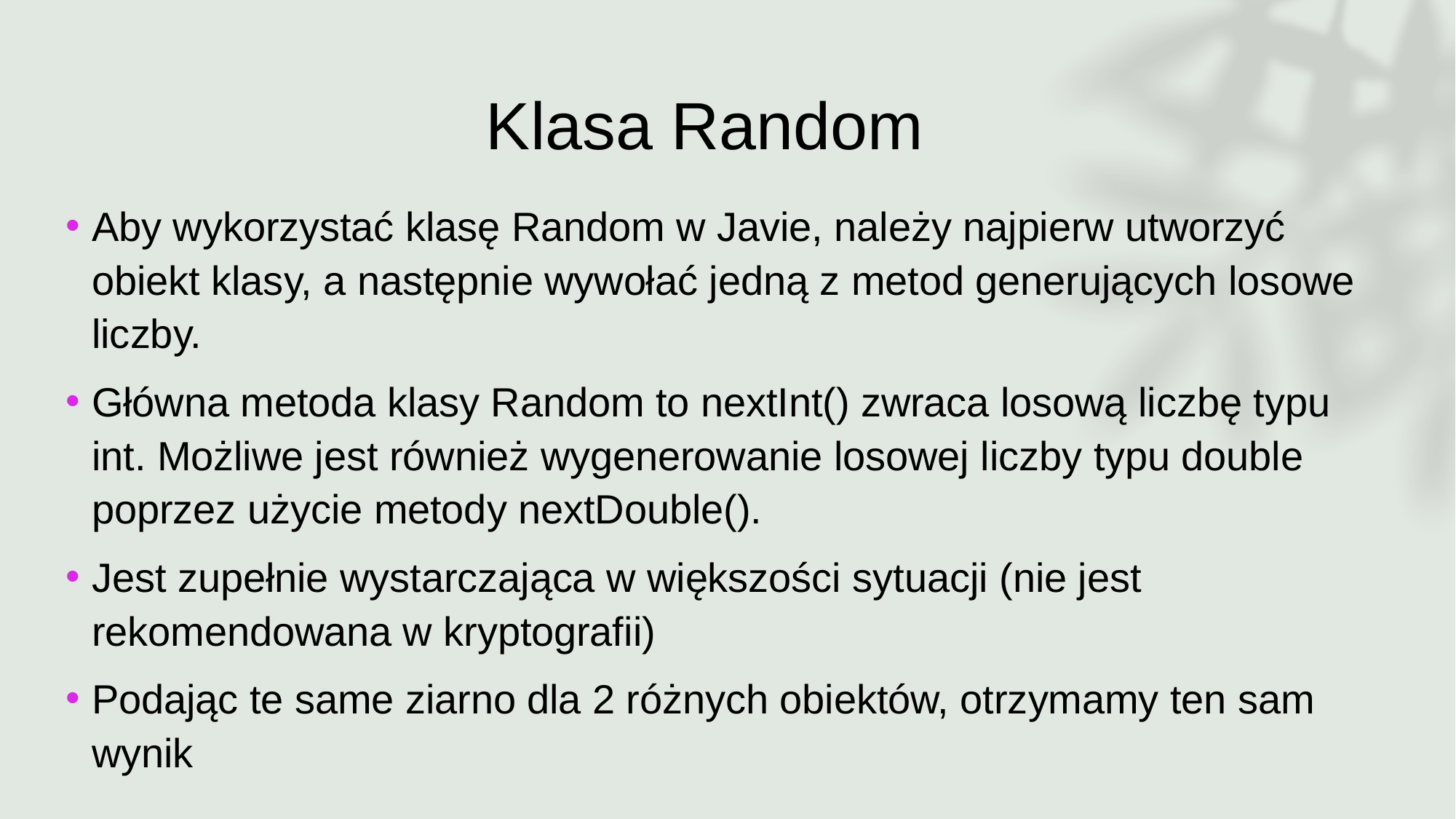

# Klasa Random
Aby wykorzystać klasę Random w Javie, należy najpierw utworzyć obiekt klasy, a następnie wywołać jedną z metod generujących losowe liczby.
Główna metoda klasy Random to nextInt() zwraca losową liczbę typu int. Możliwe jest również wygenerowanie losowej liczby typu double poprzez użycie metody nextDouble().
Jest zupełnie wystarczająca w większości sytuacji (nie jest rekomendowana w kryptografii)
Podając te same ziarno dla 2 różnych obiektów, otrzymamy ten sam wynik